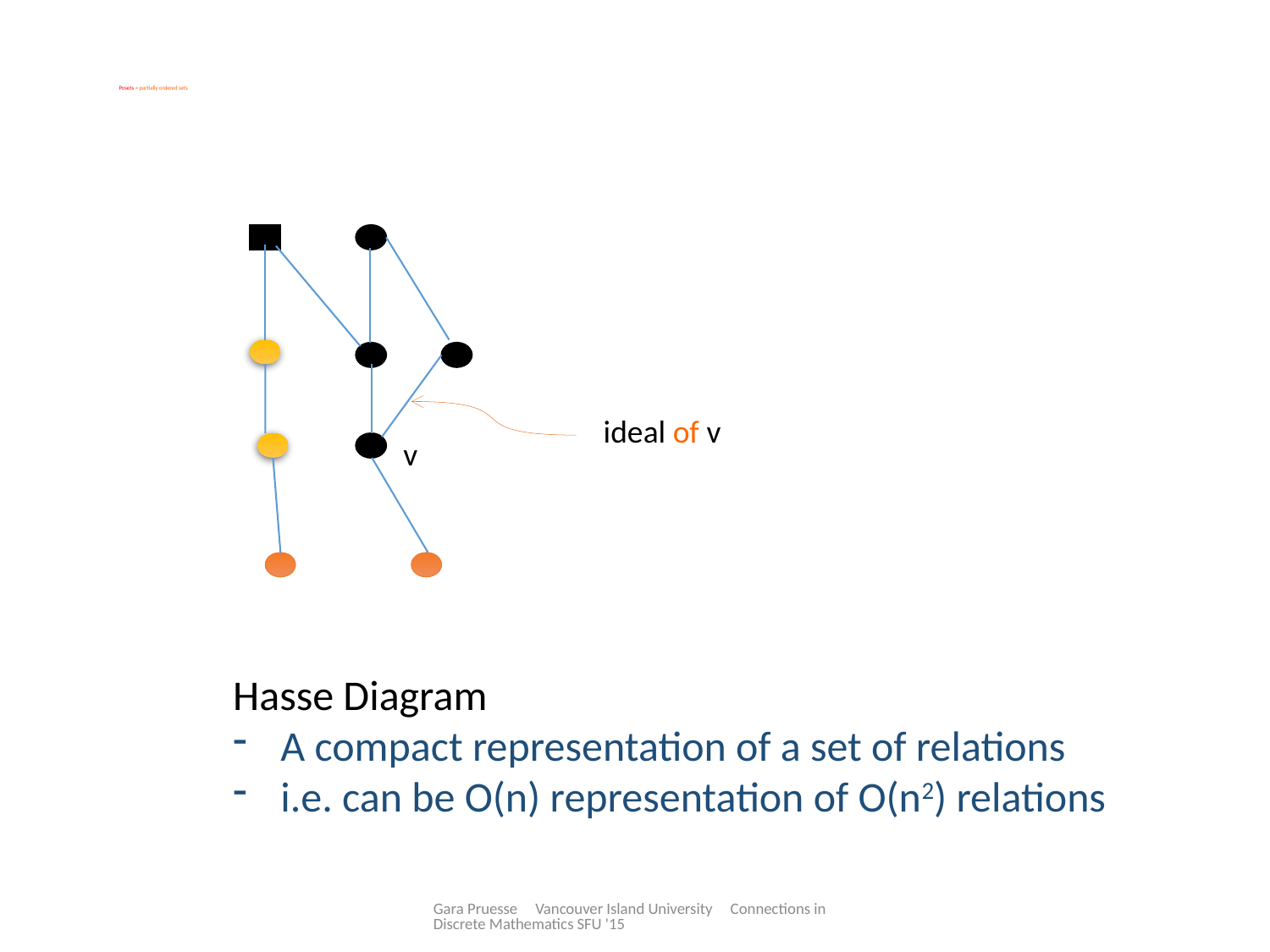

# Posets = partially ordered sets

ideal of v

v

Hasse Diagram
A compact representation of a set of relations
i.e. can be O(n) representation of O(n2) relations
Gara Pruesse     Vancouver Island University     Connections in Discrete Mathematics SFU '15